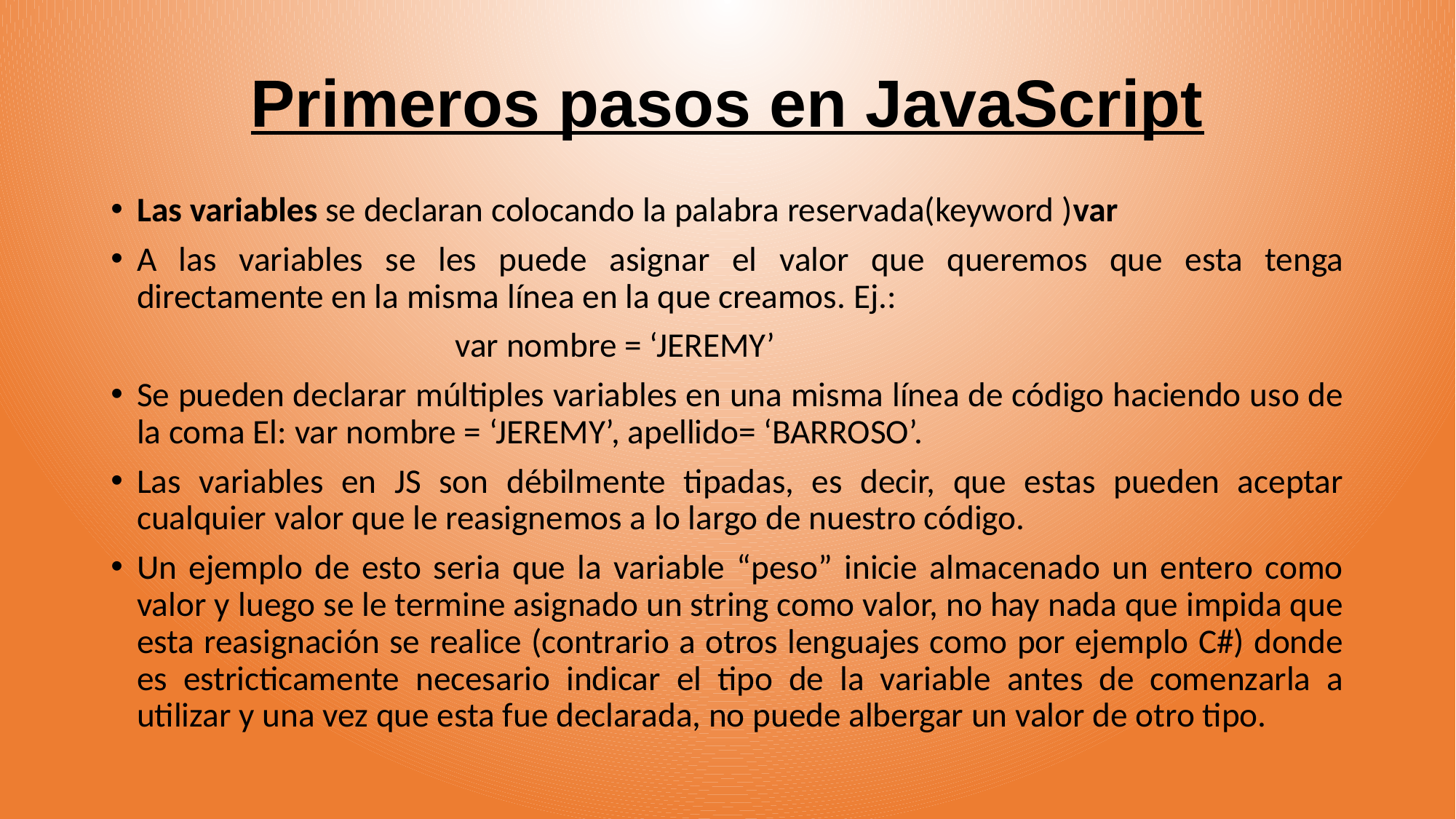

# Primeros pasos en JavaScript
Las variables se declaran colocando la palabra reservada(keyword )var
A las variables se les puede asignar el valor que queremos que esta tenga directamente en la misma línea en la que creamos. Ej.:
                                            var nombre = ‘JEREMY’
Se pueden declarar múltiples variables en una misma línea de código haciendo uso de la coma El: var nombre = ‘JEREMY’, apellido= ‘BARROSO’.
Las variables en JS son débilmente tipadas, es decir, que estas pueden aceptar cualquier valor que le reasignemos a lo largo de nuestro código.
Un ejemplo de esto seria que la variable “peso” inicie almacenado un entero como valor y luego se le termine asignado un string como valor, no hay nada que impida que esta reasignación se realice (contrario a otros lenguajes como por ejemplo C#) donde es estricticamente necesario indicar el tipo de la variable antes de comenzarla a utilizar y una vez que esta fue declarada, no puede albergar un valor de otro tipo.